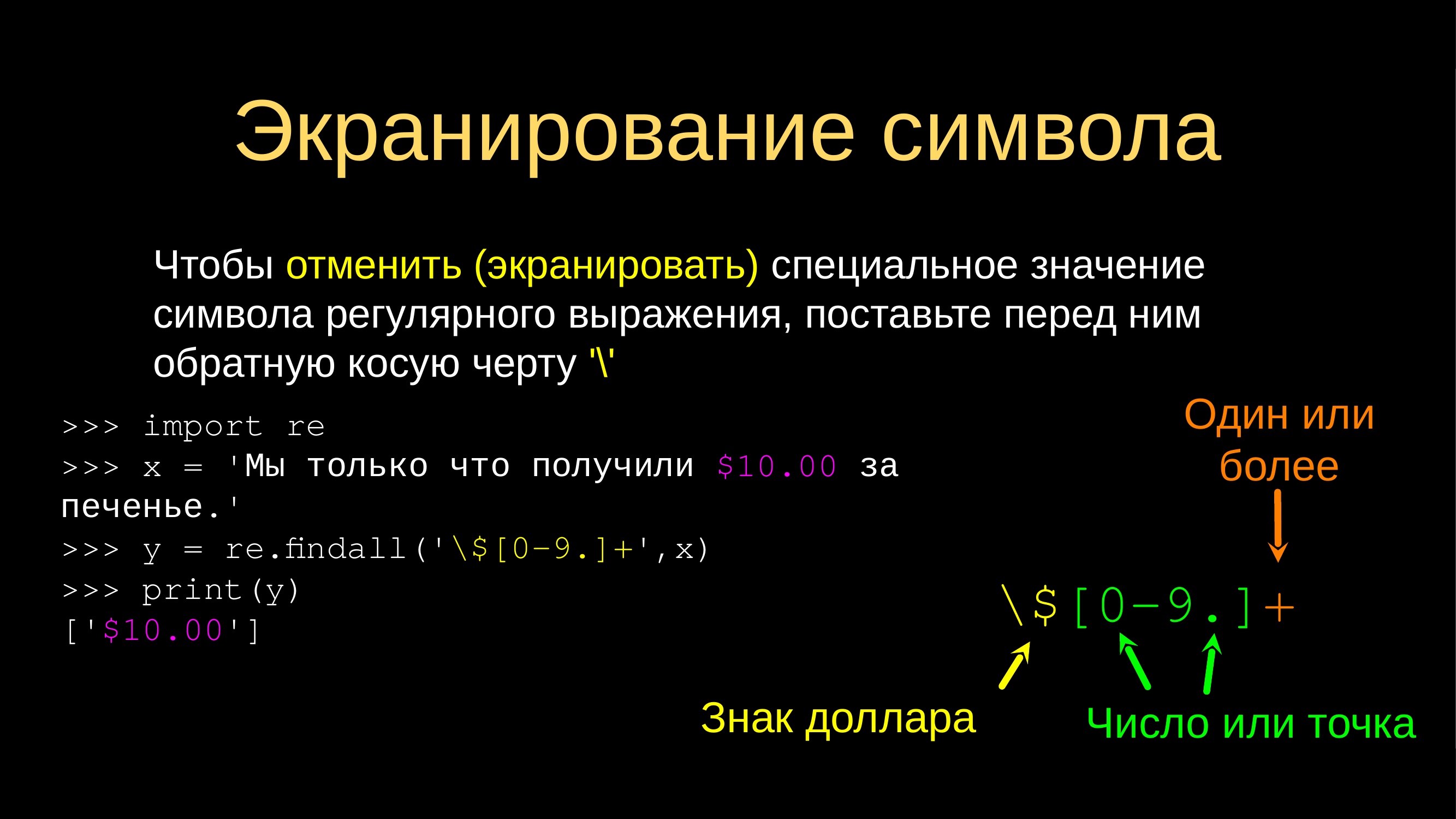

# Экранирование символа
Чтобы отменить (экранировать) специальное значение символа регулярного выражения, поставьте перед ним обратную косую черту '\'
Один или более
>>> import re
>>> x = 'Мы только что получили $10.00 за печенье.'
>>> y = re.findall('\$[0-9.]+',x)
>>> print(y)
['$10.00']
\$[0-9.]+
Знак доллара
Число или точка